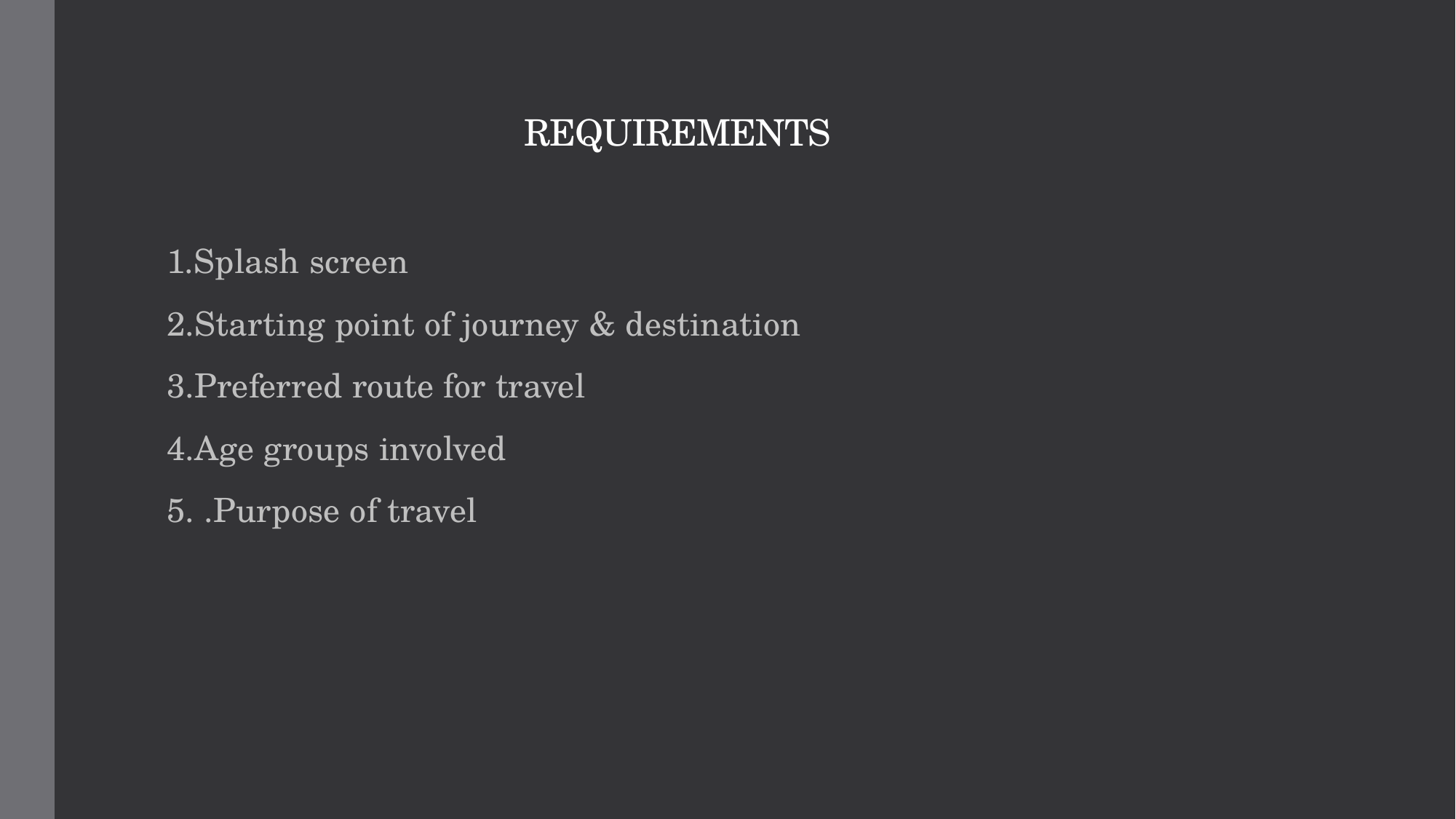

# REQUIREMENTS
1.Splash screen
2.Starting point of journey & destination
3.Preferred route for travel
4.Age groups involved
5. .Purpose of travel